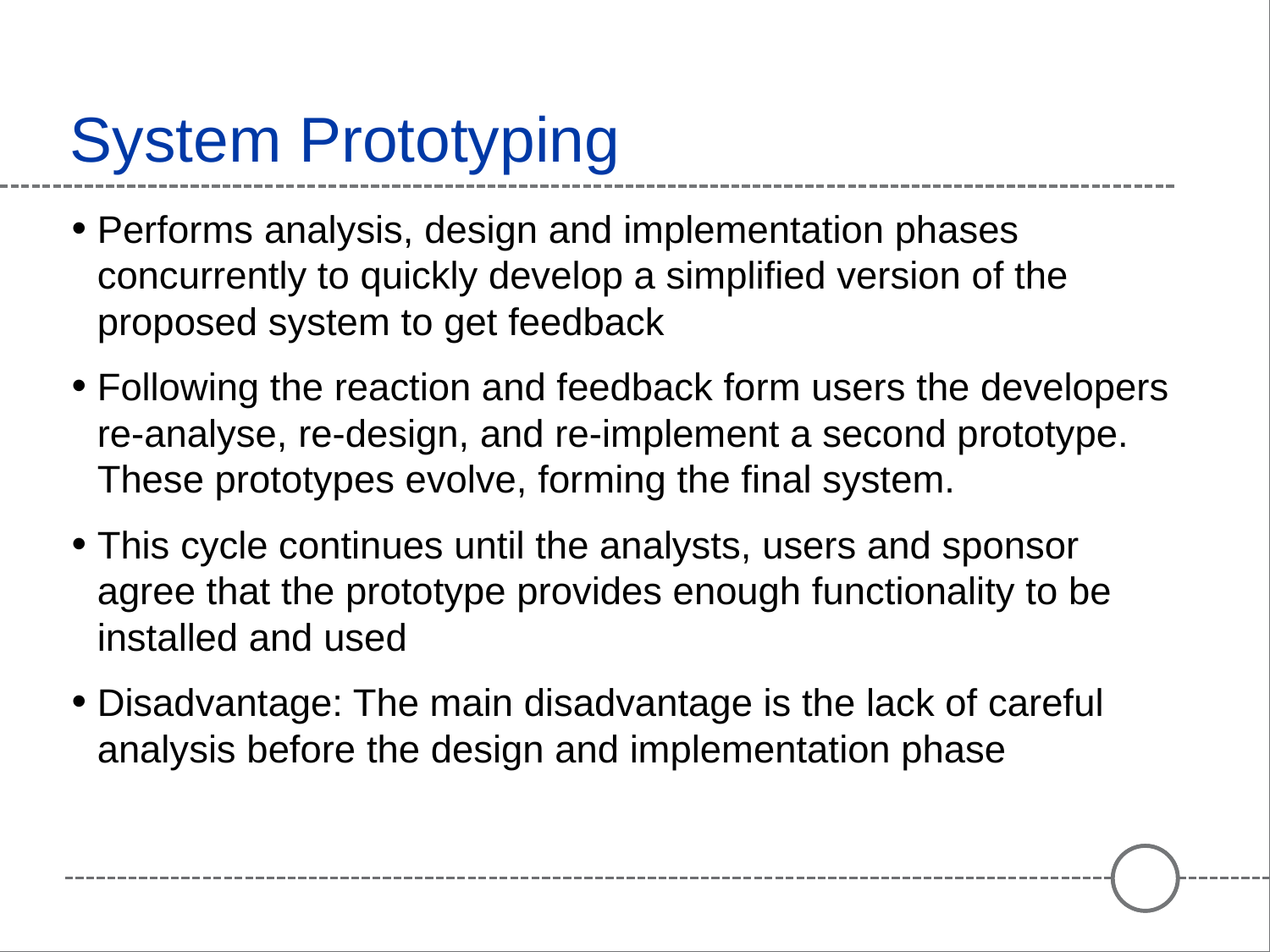

# System Prototyping
Performs analysis, design and implementation phases concurrently to quickly develop a simplified version of the proposed system to get feedback
Following the reaction and feedback form users the developers re-analyse, re-design, and re-implement a second prototype. These prototypes evolve, forming the final system.
This cycle continues until the analysts, users and sponsor agree that the prototype provides enough functionality to be installed and used
Disadvantage: The main disadvantage is the lack of careful analysis before the design and implementation phase